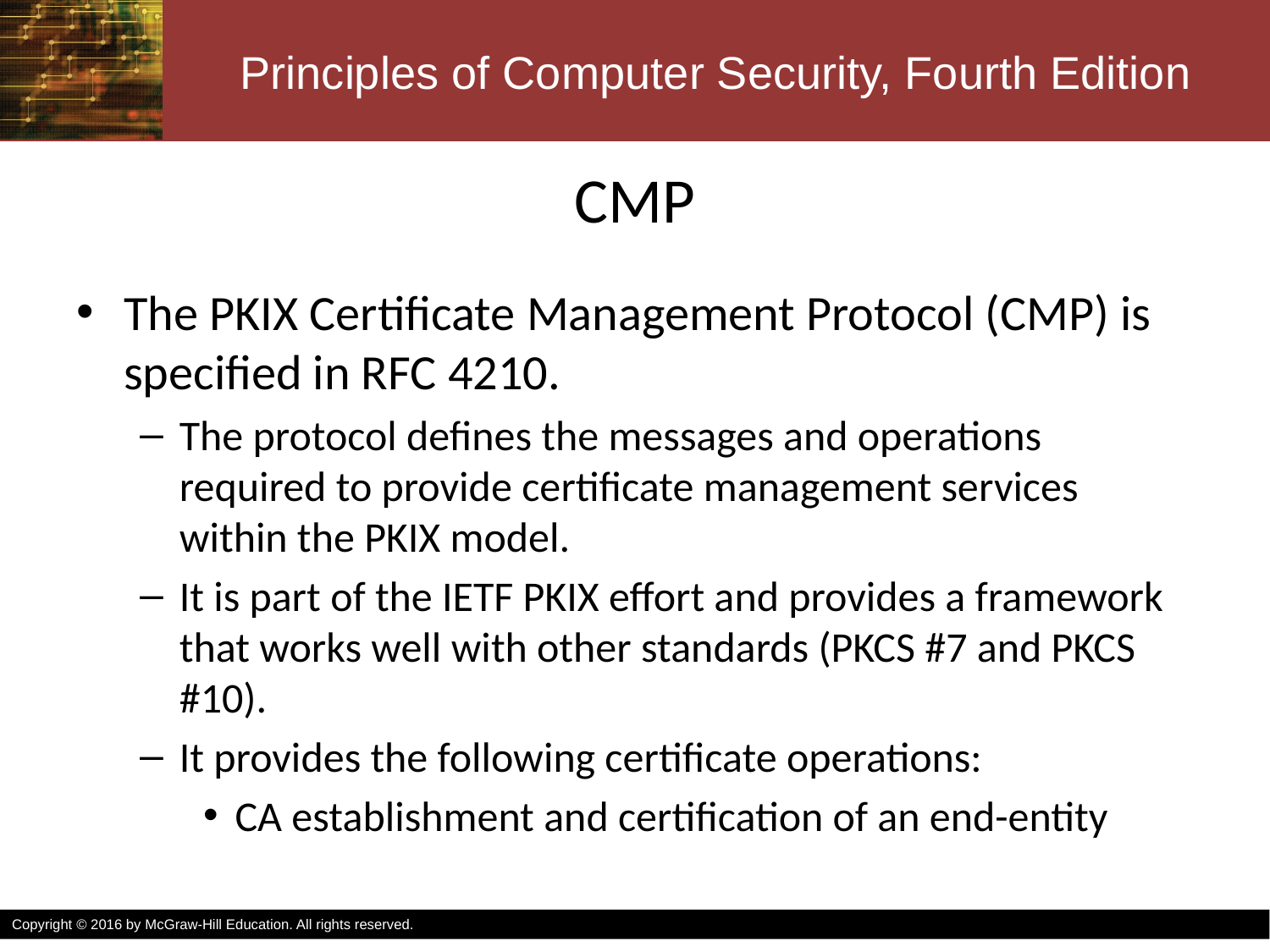

# CMP
The PKIX Certificate Management Protocol (CMP) is specified in RFC 4210.
The protocol defines the messages and operations required to provide certificate management services within the PKIX model.
It is part of the IETF PKIX effort and provides a framework that works well with other standards (PKCS #7 and PKCS #10).
It provides the following certificate operations:
CA establishment and certification of an end-entity